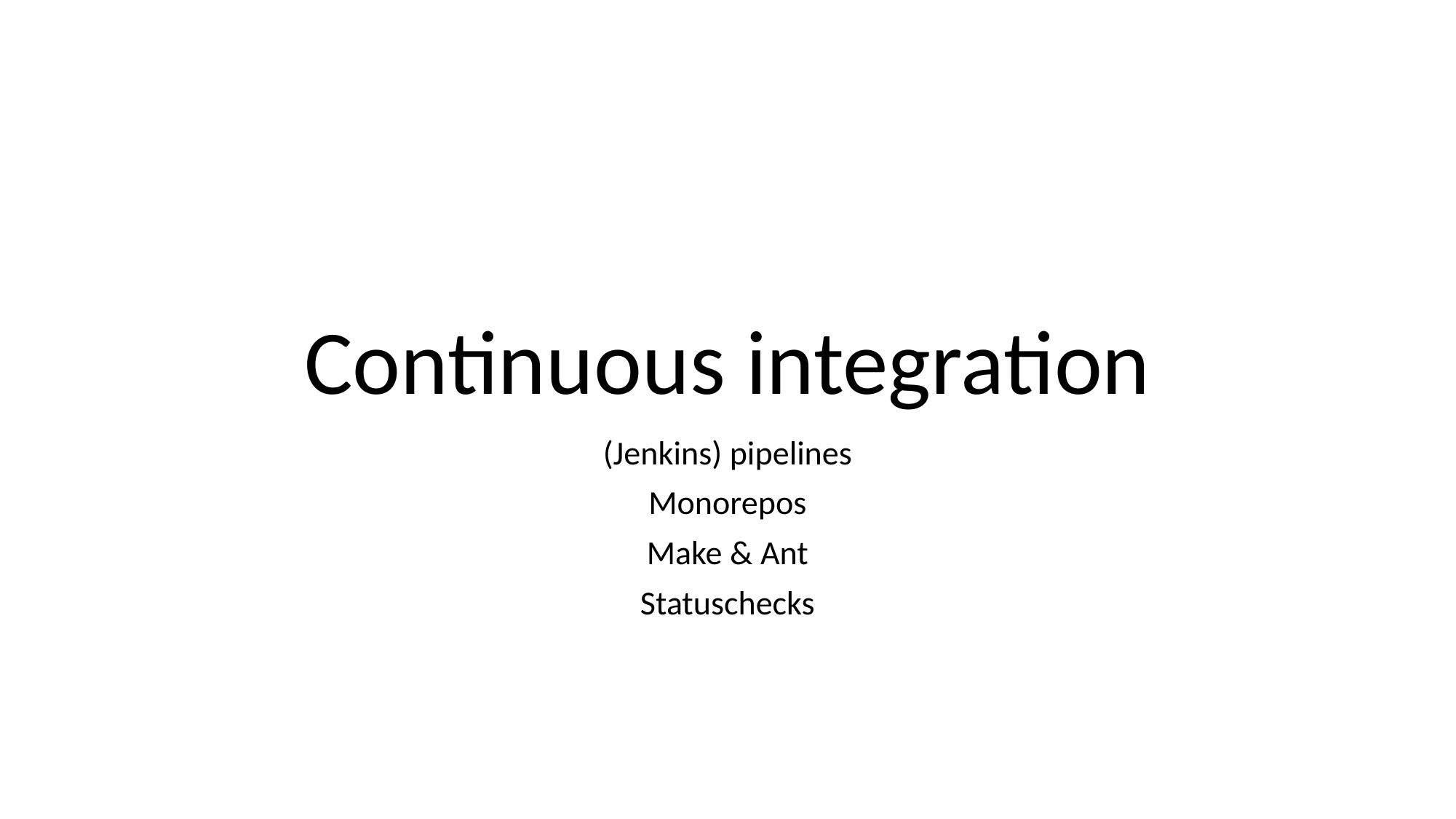

# Continuous integration
(Jenkins) pipelines
Monorepos
Make & Ant
Statuschecks